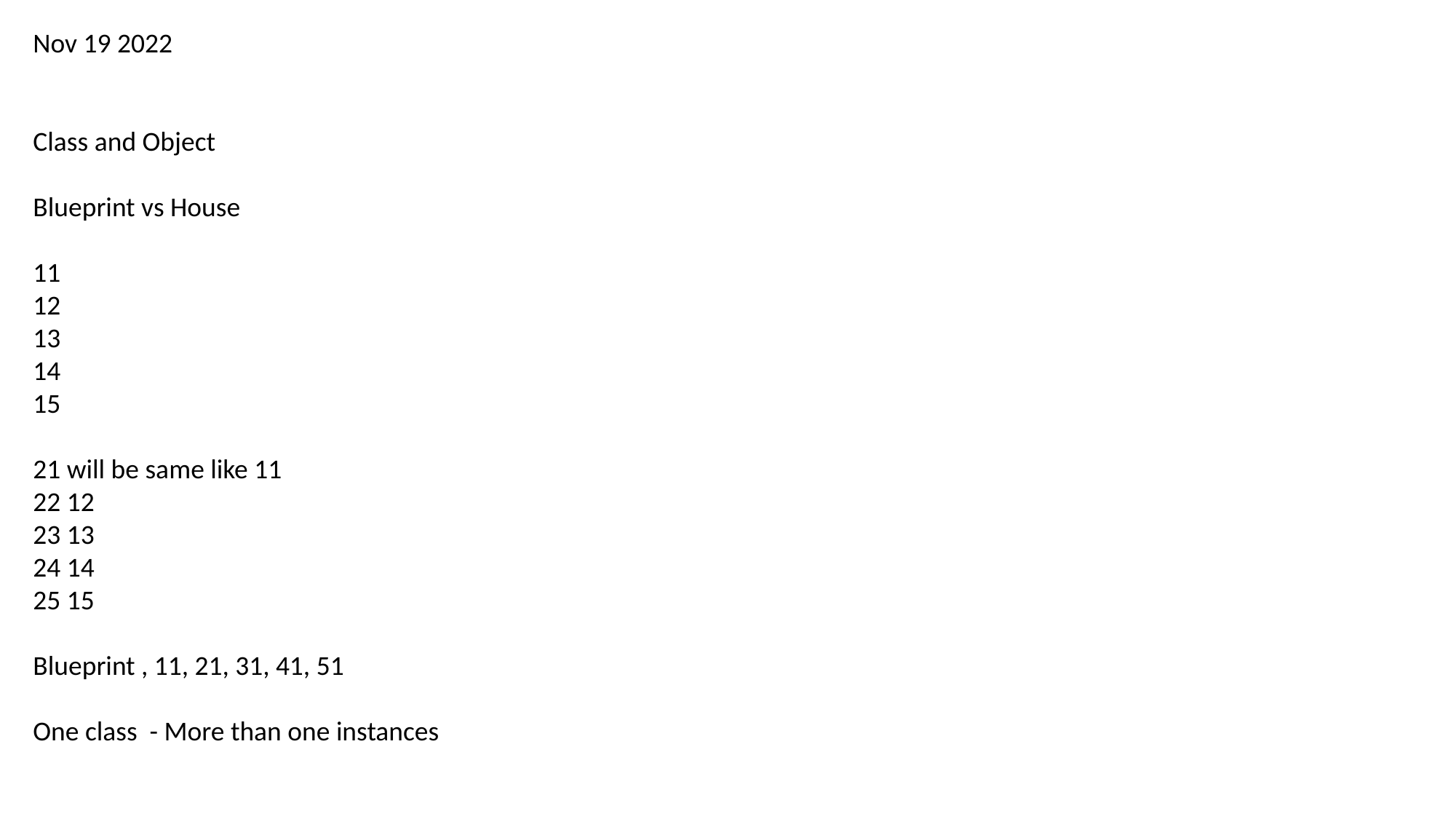

Nov 19 2022

Class and Object

Blueprint vs House

11
12
13
14
15

21 will be same like 11
22 12
23 13
24 14
25 15

Blueprint , 11, 21, 31, 41, 51

One class  - More than one instances